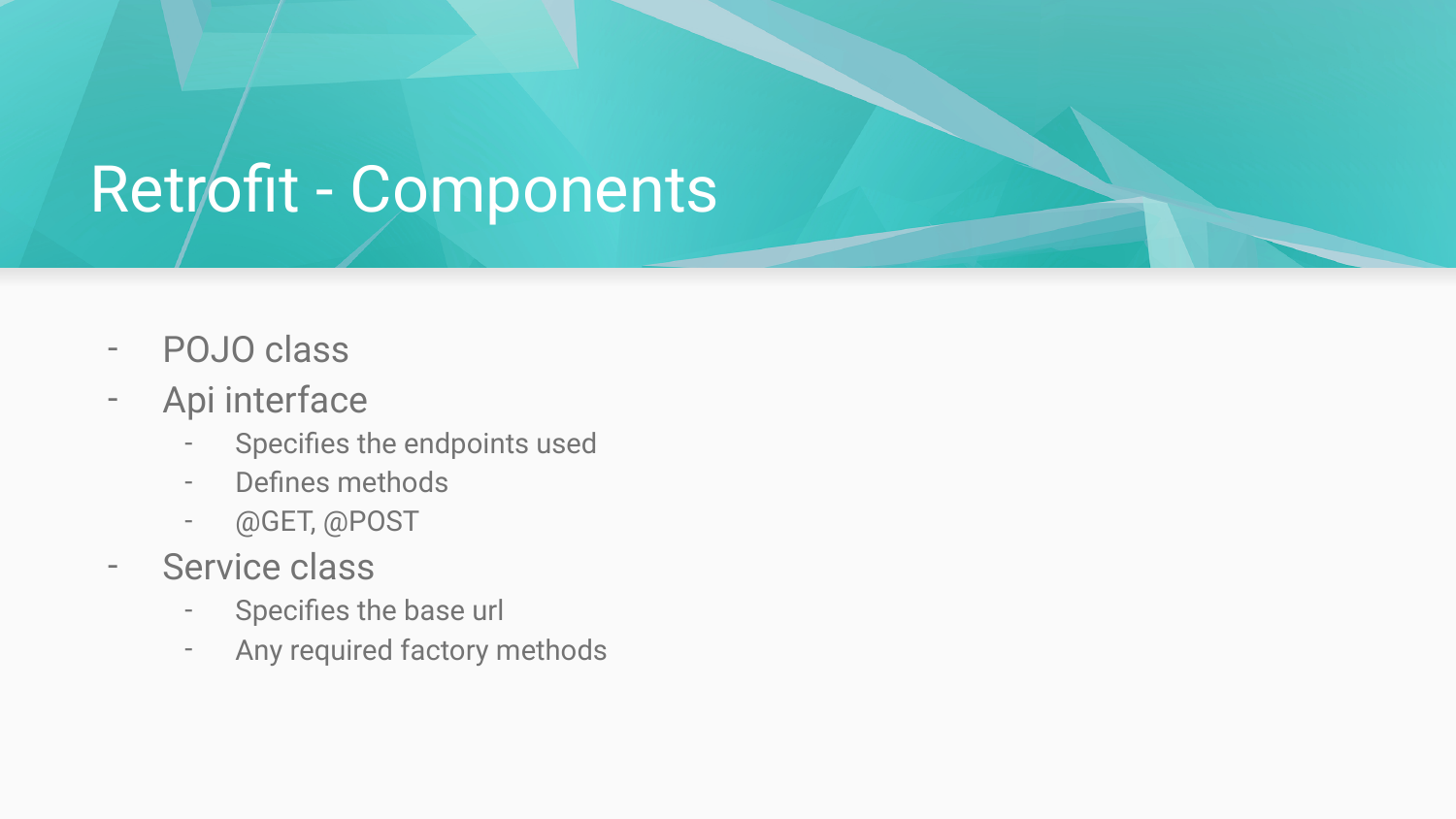

# Retrofit - Components
POJO class
Api interface
Specifies the endpoints used
Defines methods
@GET, @POST
Service class
Specifies the base url
Any required factory methods